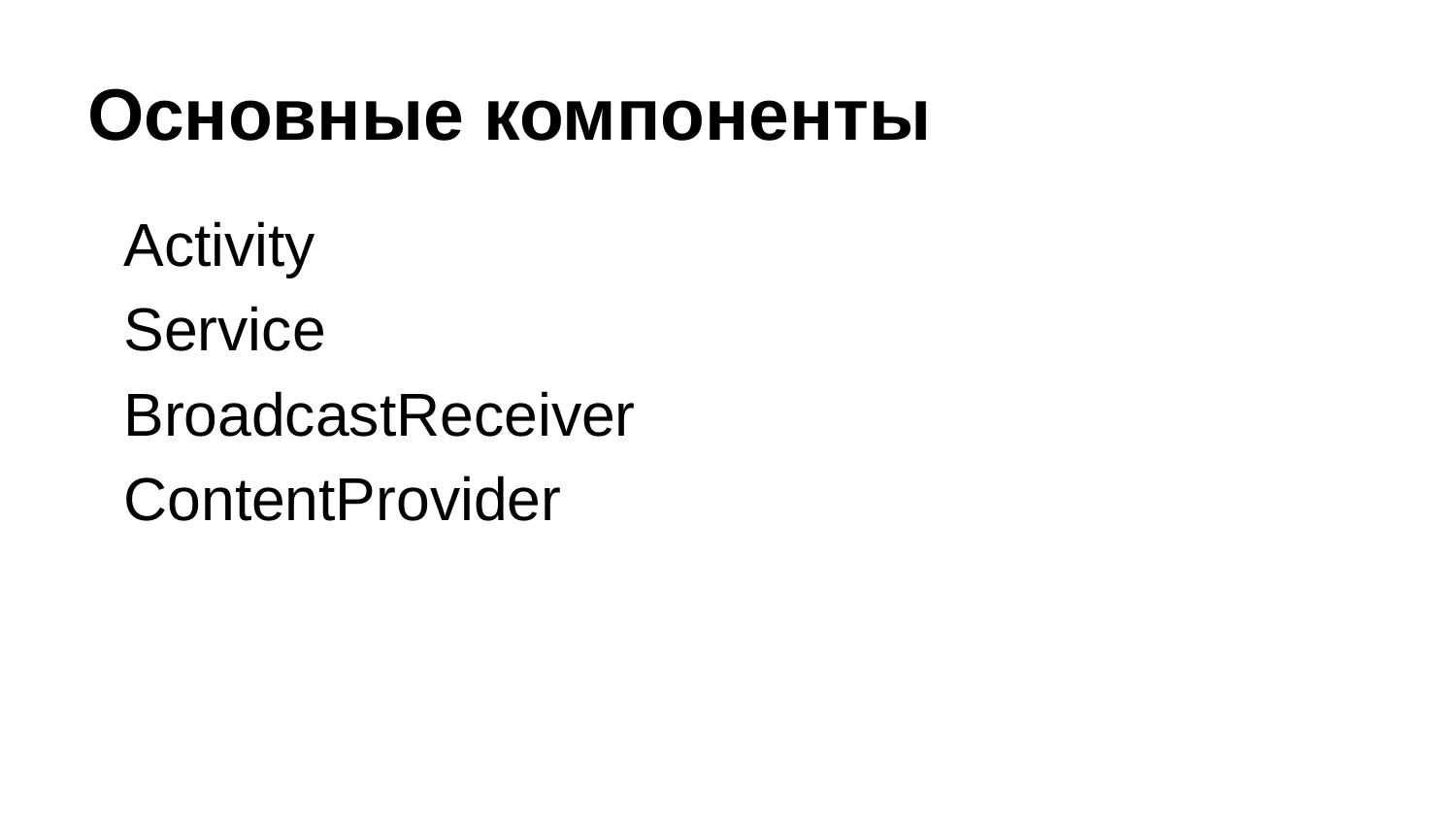

# Основные компоненты
Activity
Service
BroadcastReceiver
ContentProvider